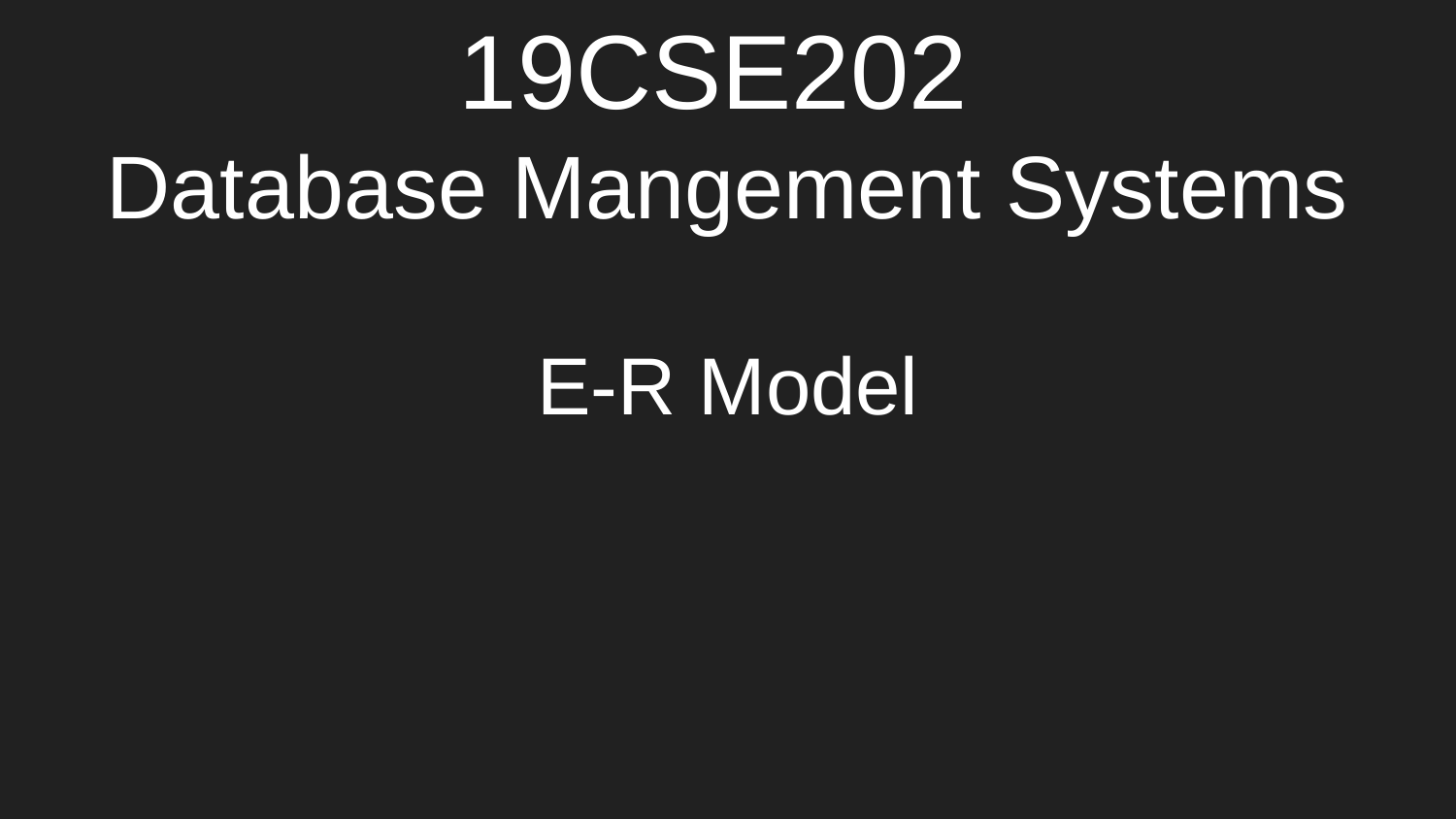

# 19CSE202  Database Mangement Systems E-R Model